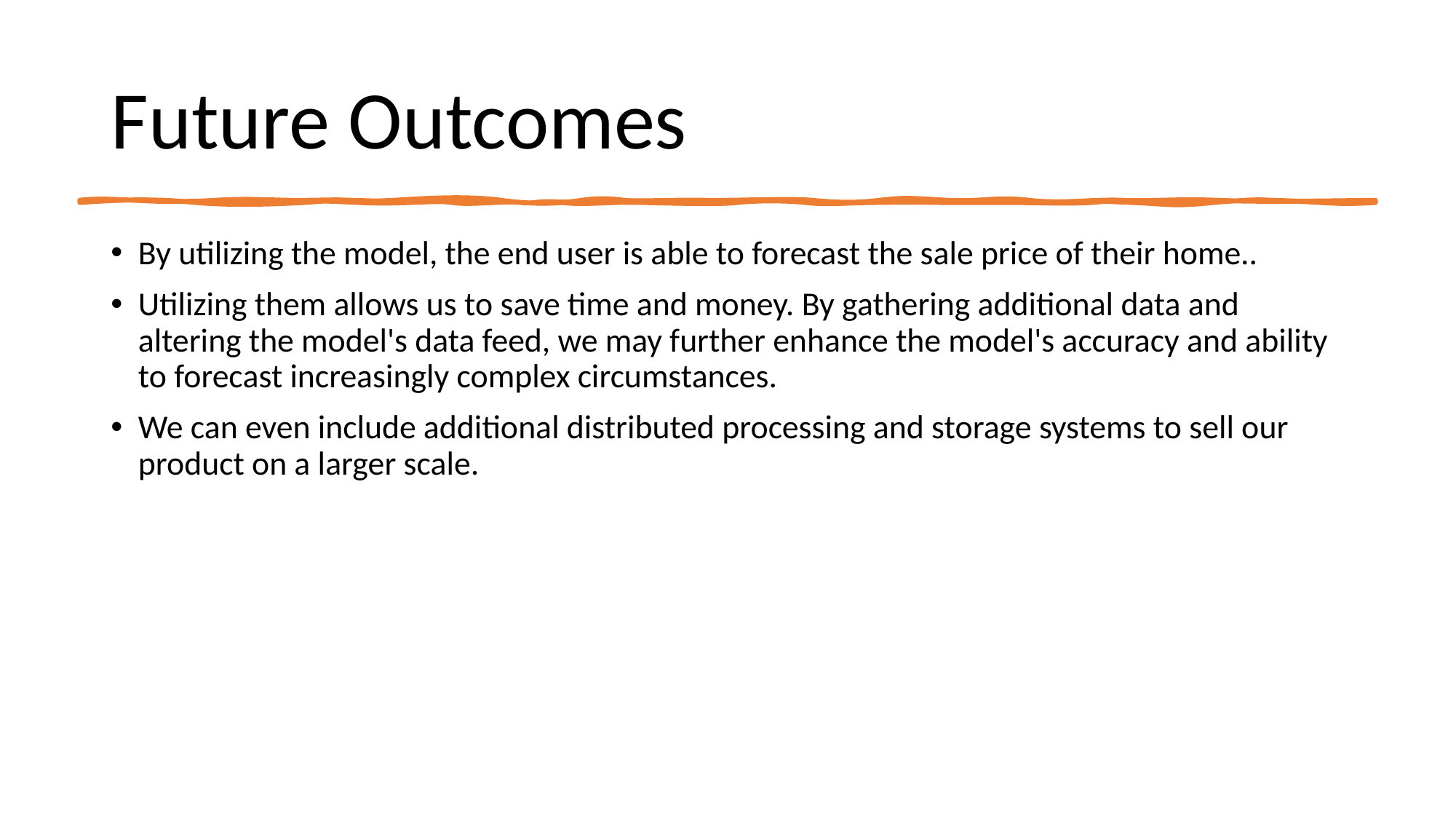

# Future Outcomes

By utilizing the model, the end user is able to forecast the sale price of their home..
Utilizing them allows us to save time and money. By gathering additional data and altering the model's data feed, we may further enhance the model's accuracy and ability to forecast increasingly complex circumstances.
We can even include additional distributed processing and storage systems to sell our product on a larger scale.